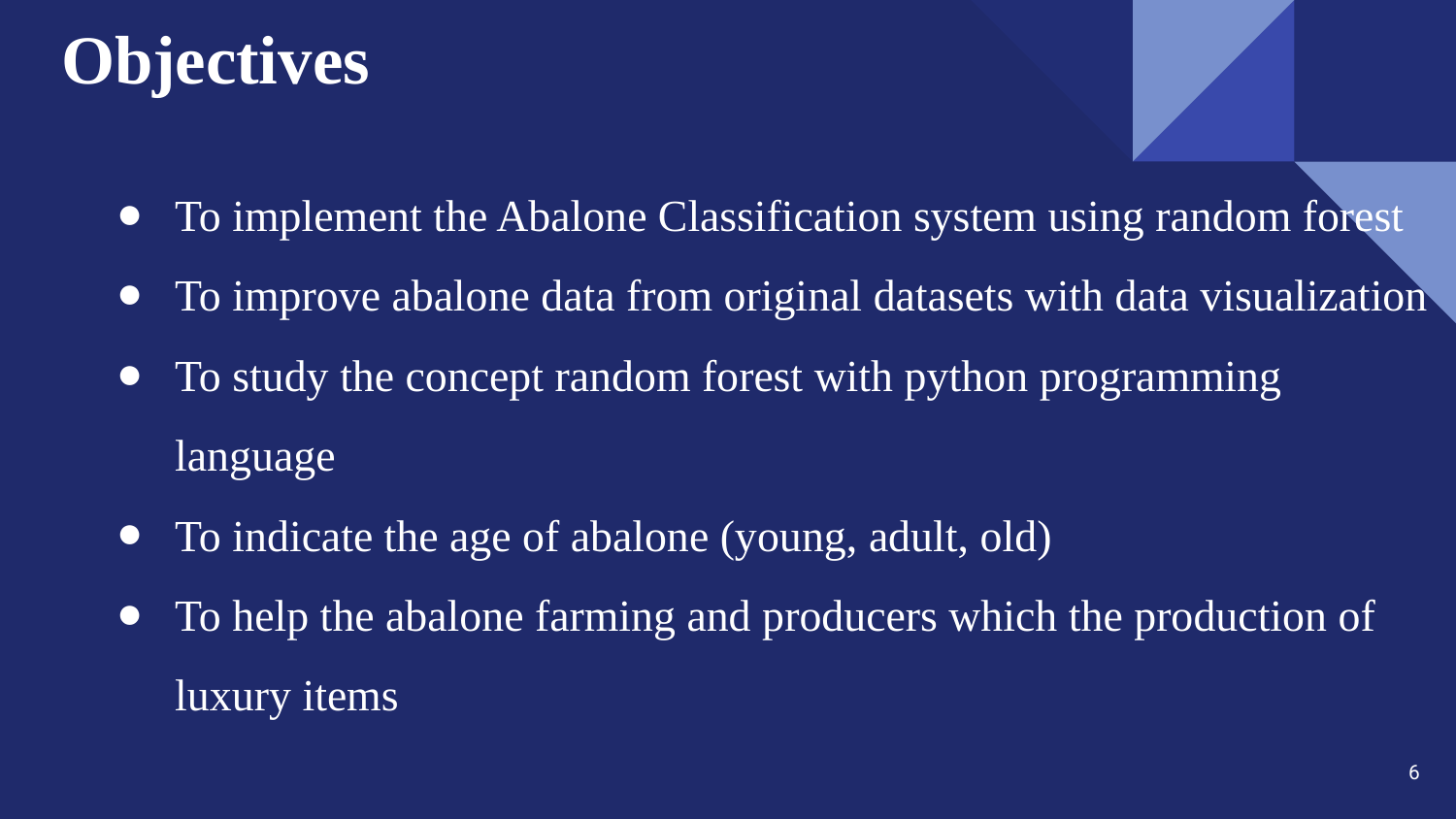

# Objectives
To implement the Abalone Classification system using random forest
To improve abalone data from original datasets with data visualization
To study the concept random forest with python programming language
To indicate the age of abalone (young, adult, old)
To help the abalone farming and producers which the production of luxury items
6